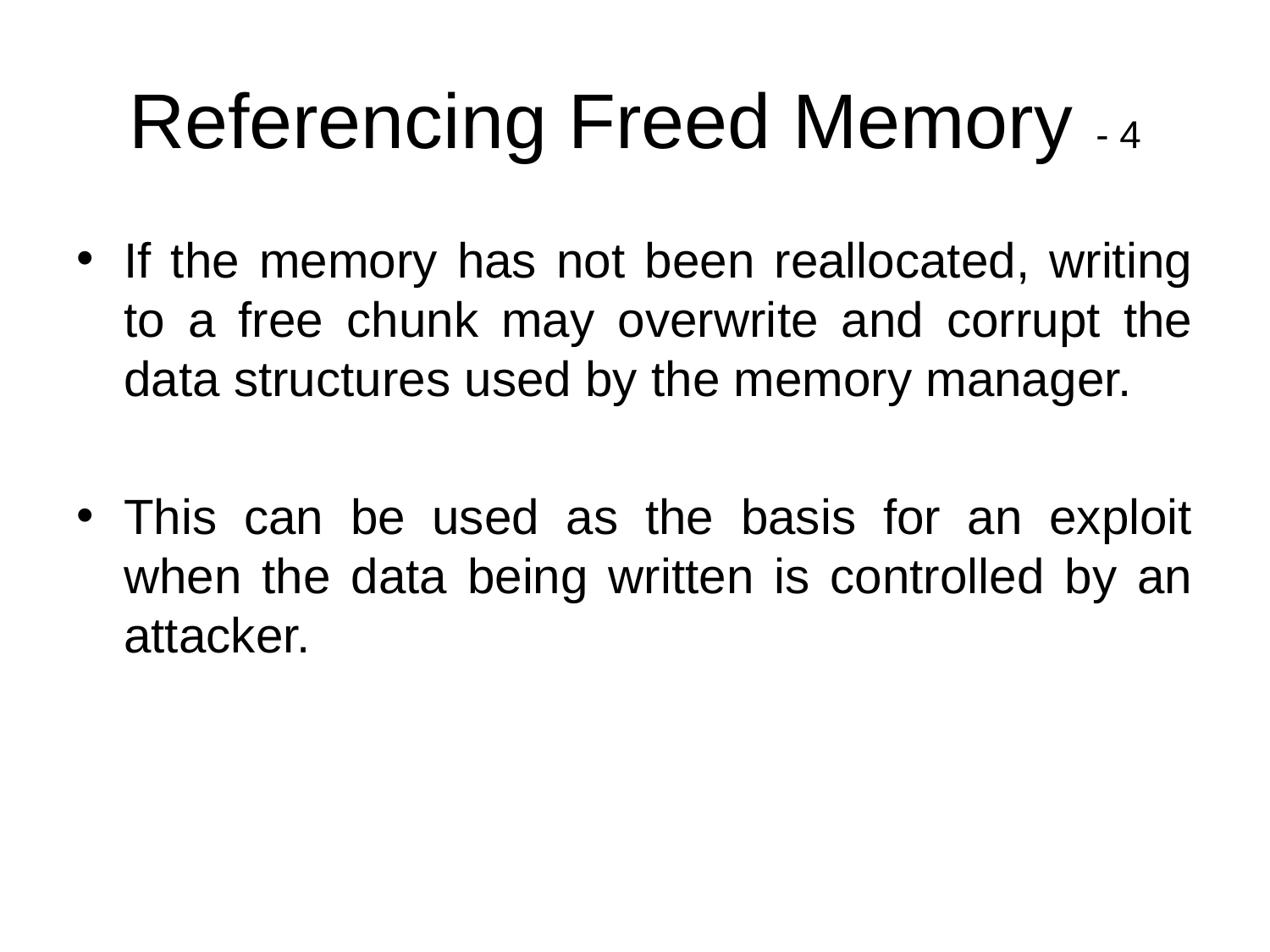

# Referencing Freed Memory - 4
If the memory has not been reallocated, writing to a free chunk may overwrite and corrupt the data structures used by the memory manager.

This can be used as the basis for an exploit when the data being written is controlled by an attacker.